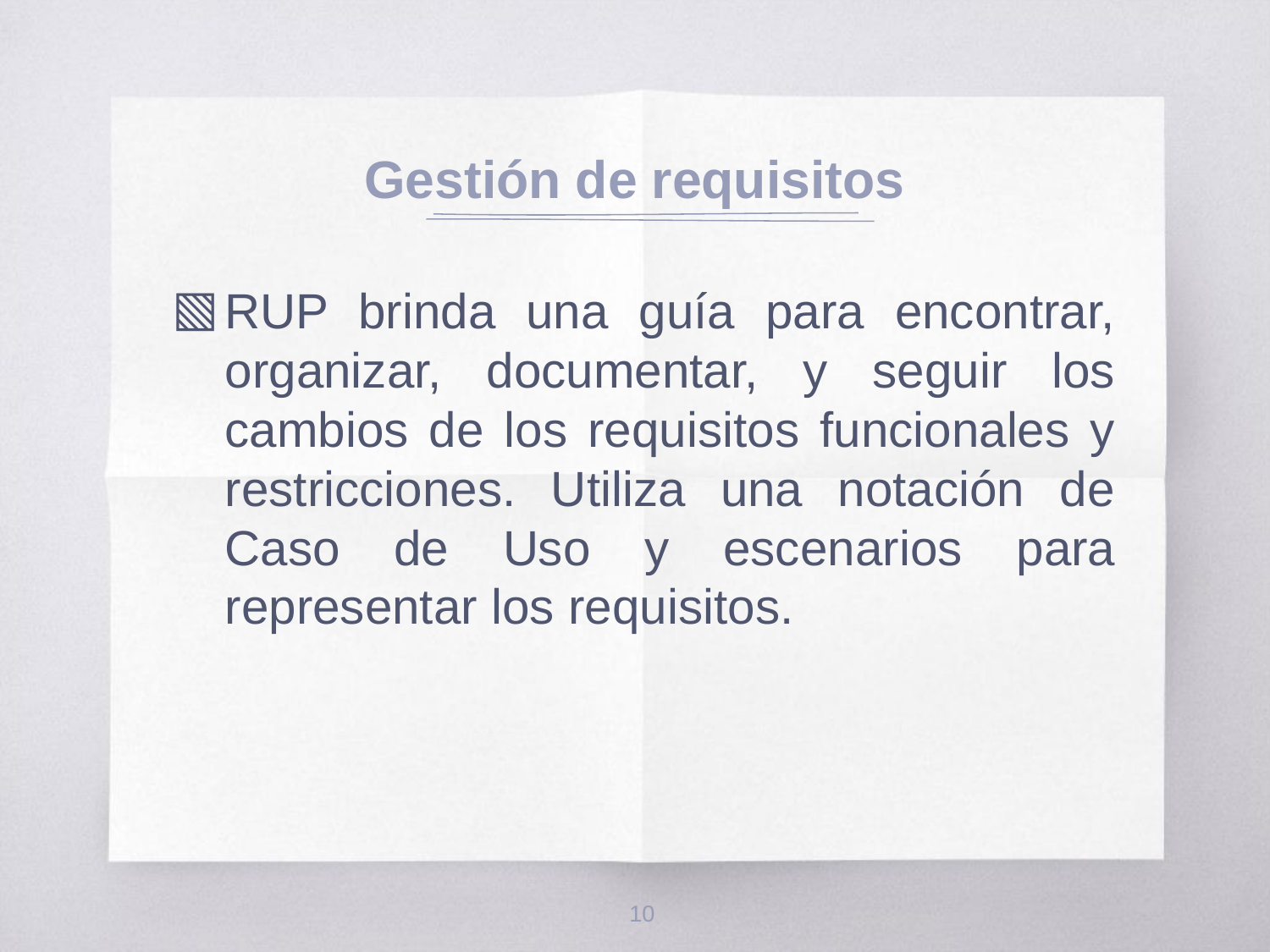

# Gestión de requisitos
RUP brinda una guía para encontrar, organizar, documentar, y seguir los cambios de los requisitos funcionales y restricciones. Utiliza una notación de Caso de Uso y escenarios para representar los requisitos.
10